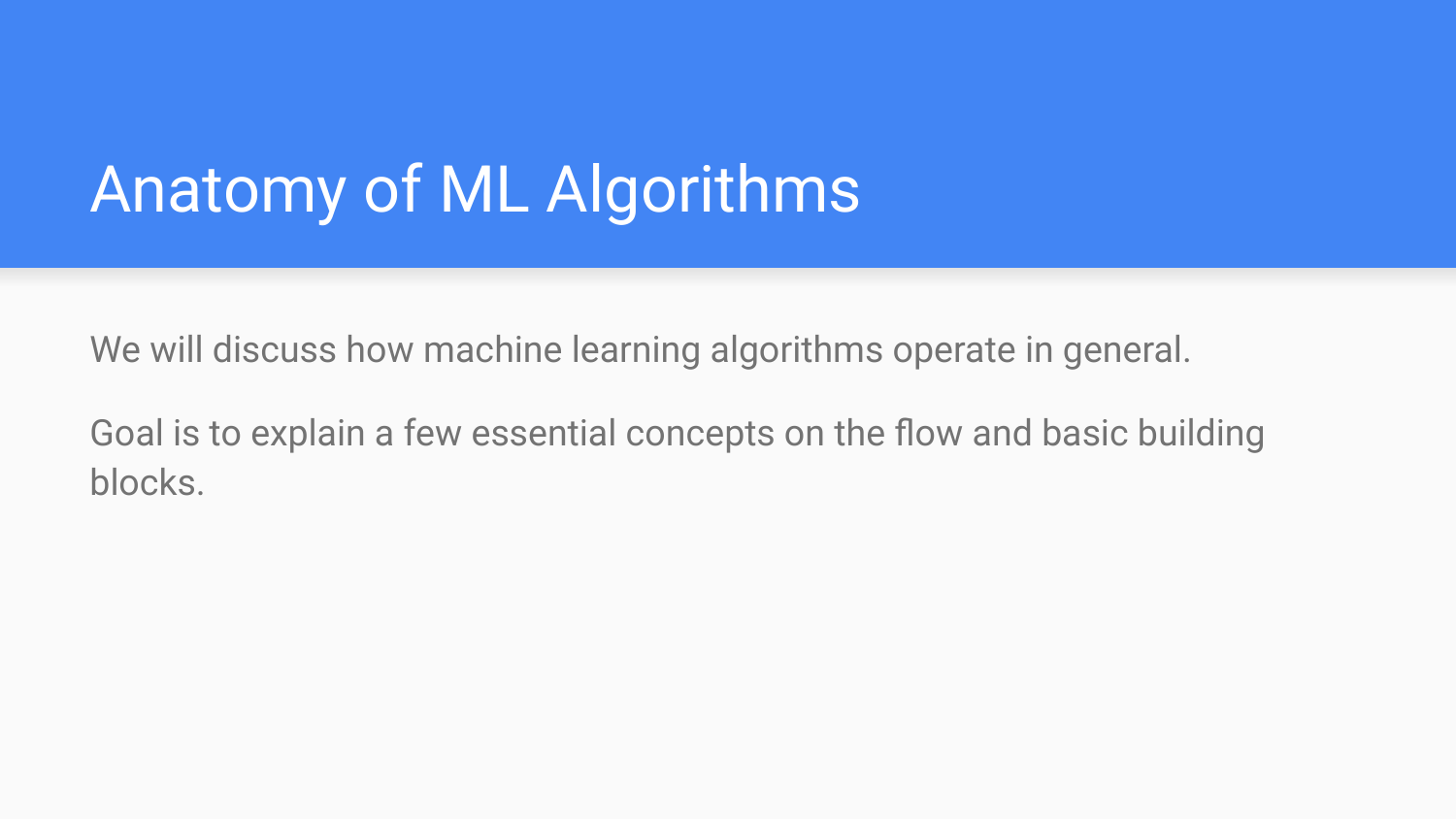

# Anatomy of ML Algorithms
We will discuss how machine learning algorithms operate in general.
Goal is to explain a few essential concepts on the flow and basic building blocks.